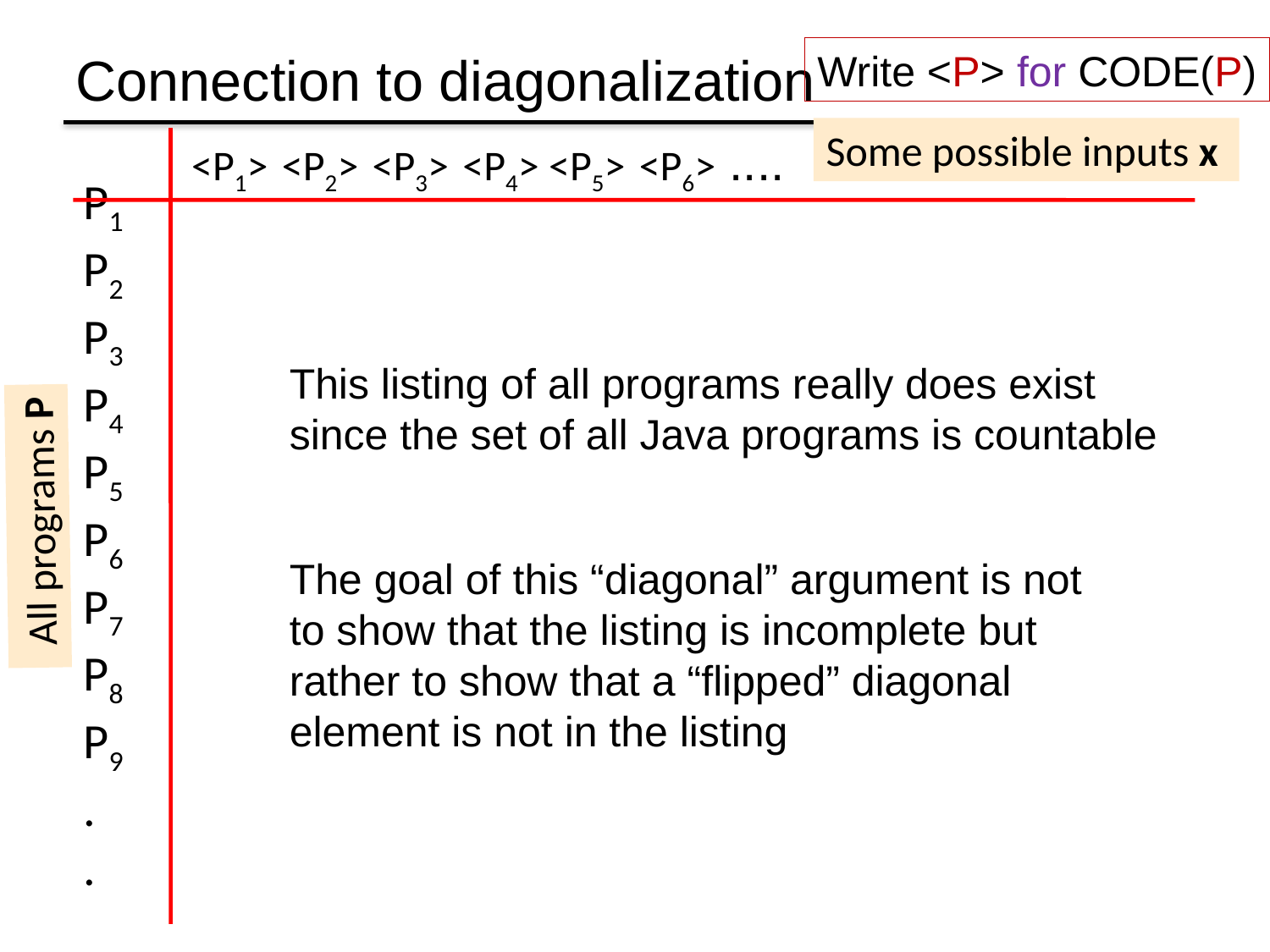

Write <P> for CODE(P)
# Connection to diagonalization
Some possible inputs x
<P1> <P2> <P3> <P4> <P5> <P6> ....

P1
P2
P3
P4
P5
P6
P7
P8
P9
.
.

This listing of all programs really does exist since the set of all Java programs is countable

 All programs P
The goal of this “diagonal” argument is not to show that the listing is incomplete but rather to show that a “flipped” diagonal element is not in the listing